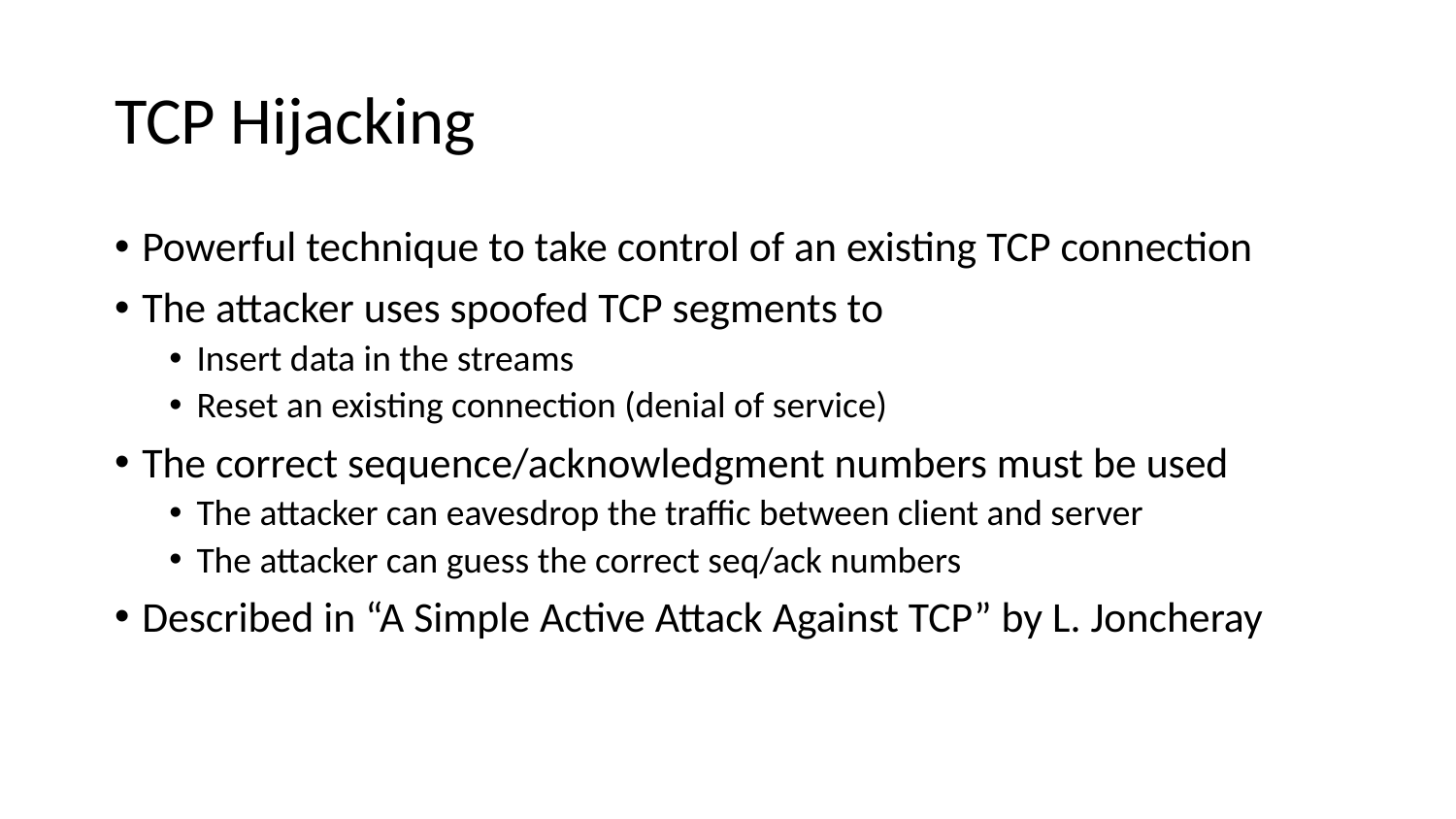

# TCP Hijacking
Powerful technique to take control of an existing TCP connection
The attacker uses spoofed TCP segments to
Insert data in the streams
Reset an existing connection (denial of service)
The correct sequence/acknowledgment numbers must be used
The attacker can eavesdrop the traffic between client and server
The attacker can guess the correct seq/ack numbers
Described in “A Simple Active Attack Against TCP” by L. Joncheray